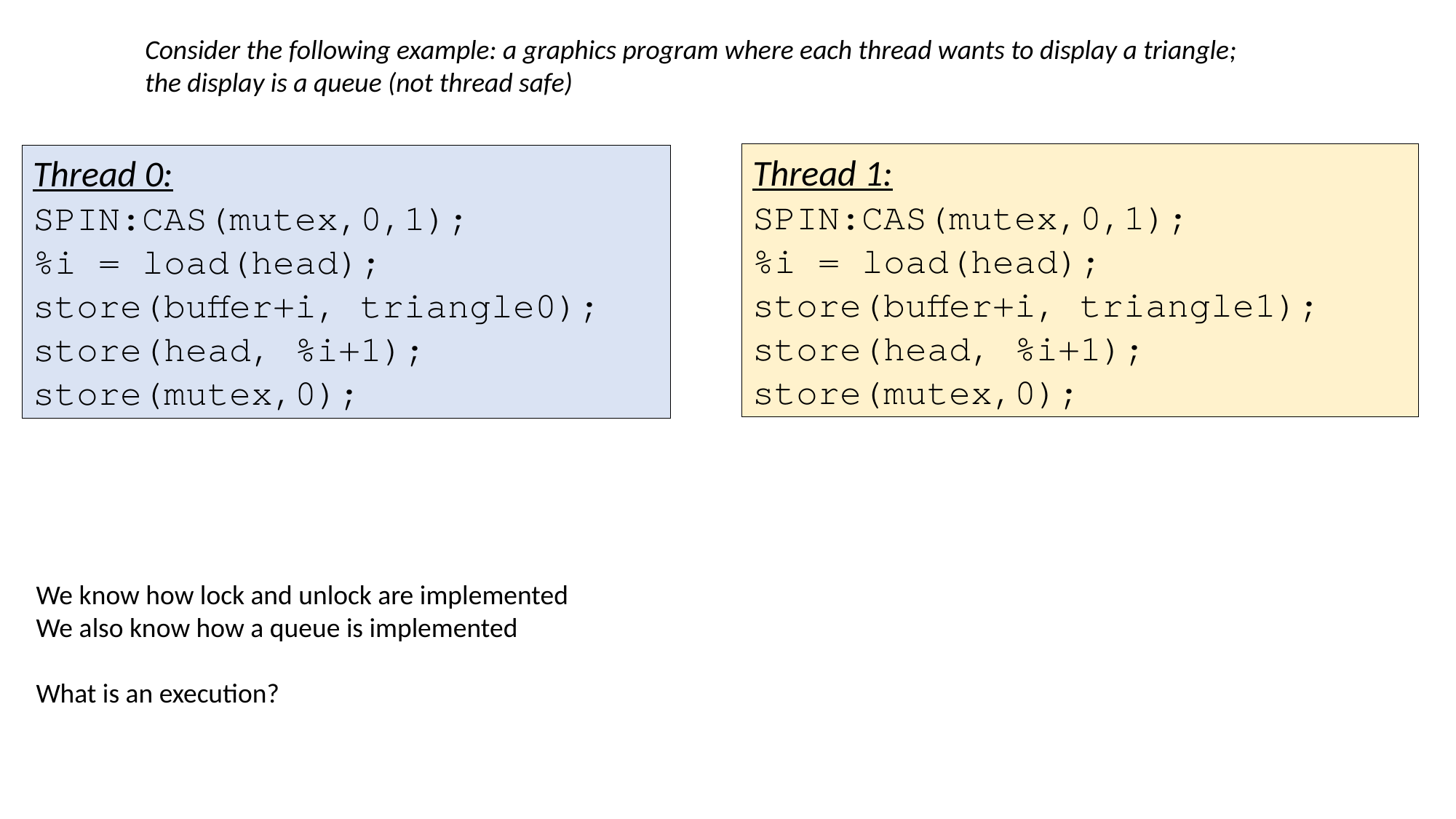

Consider the following example: a graphics program where each thread wants to display a triangle;
the display is a queue (not thread safe)
Thread 1:
SPIN:CAS(mutex,0,1);
%i = load(head);
store(buffer+i, triangle1);
store(head, %i+1);
store(mutex,0);
Thread 0:
SPIN:CAS(mutex,0,1);
%i = load(head);
store(buffer+i, triangle0);
store(head, %i+1);
store(mutex,0);
We know how lock and unlock are implemented
We also know how a queue is implemented

What is an execution?